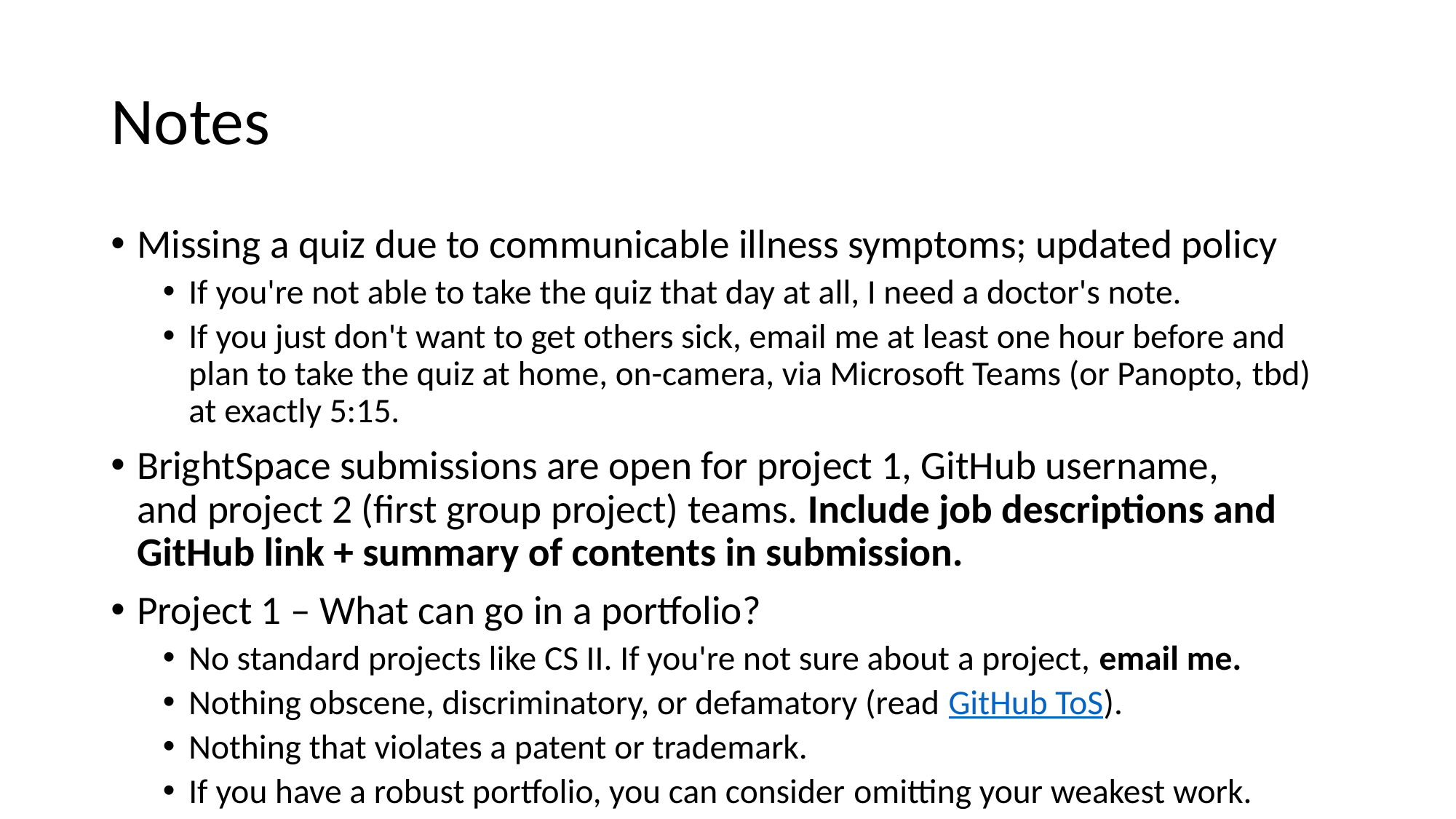

# Notes
Missing a quiz due to communicable illness symptoms; updated policy
If you're not able to take the quiz that day at all, I need a doctor's note.
If you just don't want to get others sick, email me at least one hour before and plan to take the quiz at home, on-camera, via Microsoft Teams (or Panopto, tbd) at exactly 5:15.
BrightSpace submissions are open for project 1, GitHub username, and project 2 (first group project) teams. Include job descriptions and GitHub link + summary of contents in submission.
Project 1 – What can go in a portfolio?
No standard projects like CS II. If you're not sure about a project, email me.
Nothing obscene, discriminatory, or defamatory (read GitHub ToS).
Nothing that violates a patent or trademark.
If you have a robust portfolio, you can consider omitting your weakest work.